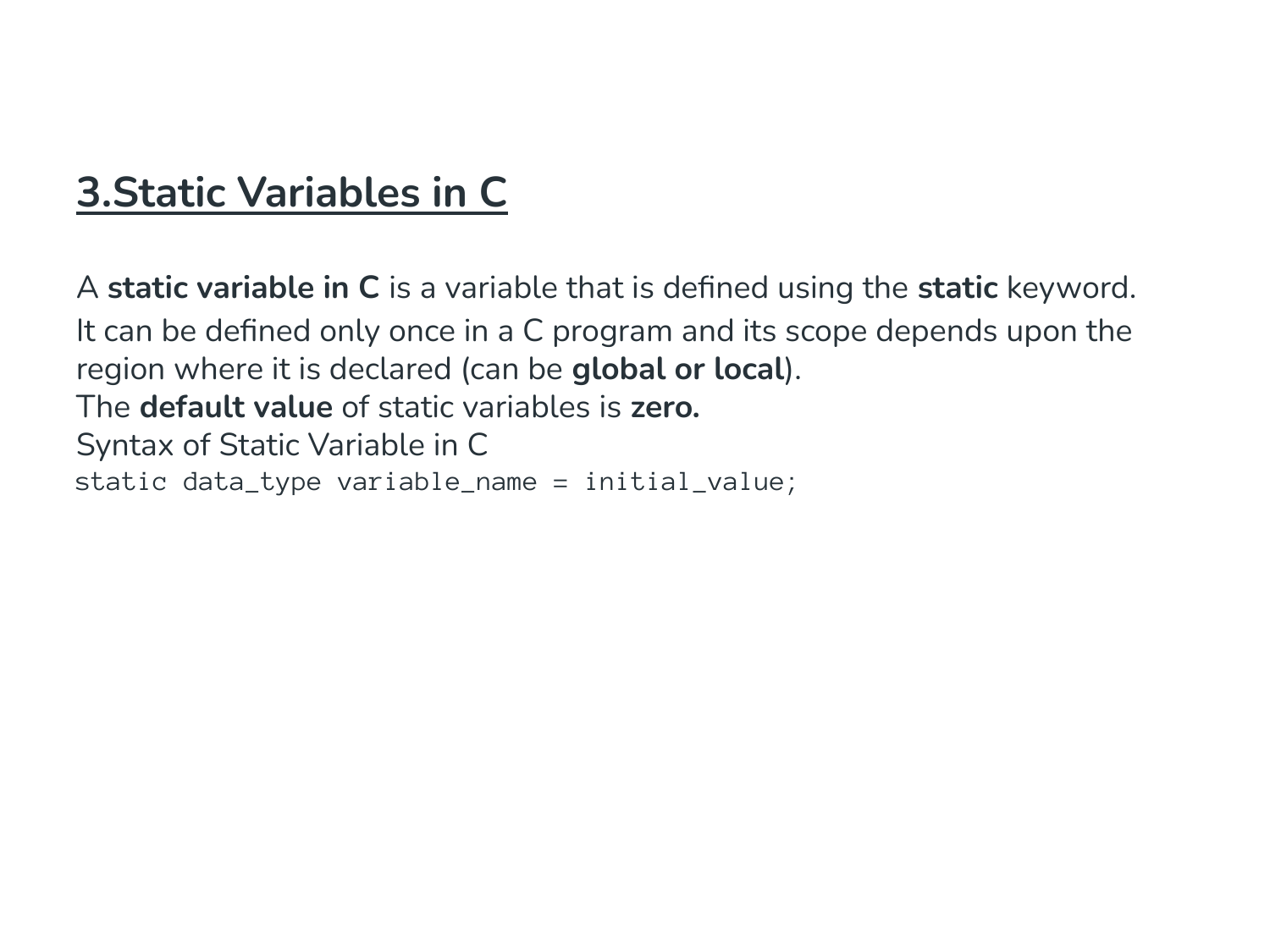

3.Static Variables in C

A static variable in C is a variable that is defined using the static keyword. It can be defined only once in a C program and its scope depends upon the region where it is declared (can be global or local).
The default value of static variables is zero.
Syntax of Static Variable in C
static data_type variable_name = initial_value;